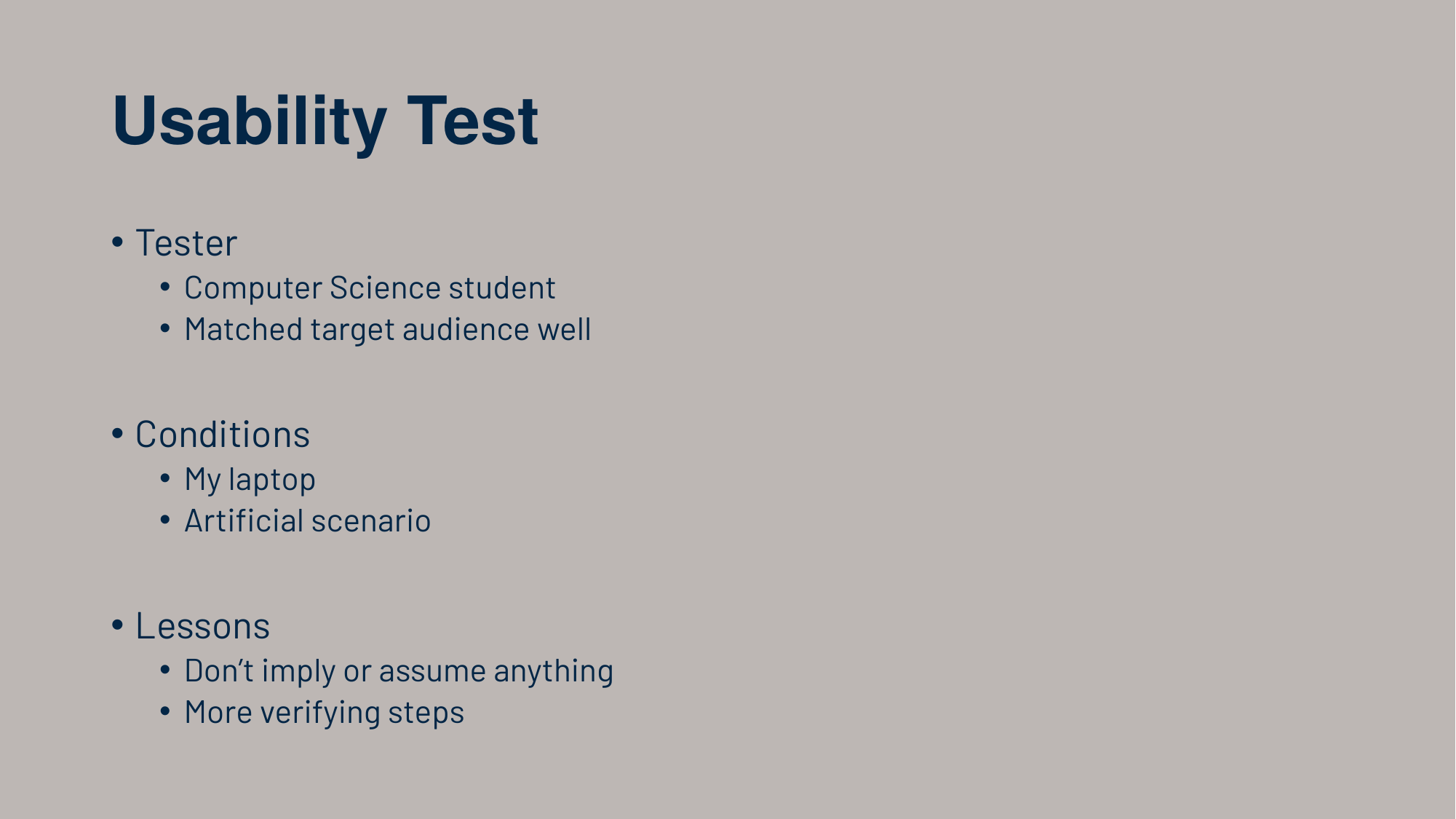

# Usability Test
Tester
Computer Science student
Matched target audience well

Conditions
My laptop
Artificial scenario

Lessons
Don’t imply or assume anything
More verifying steps